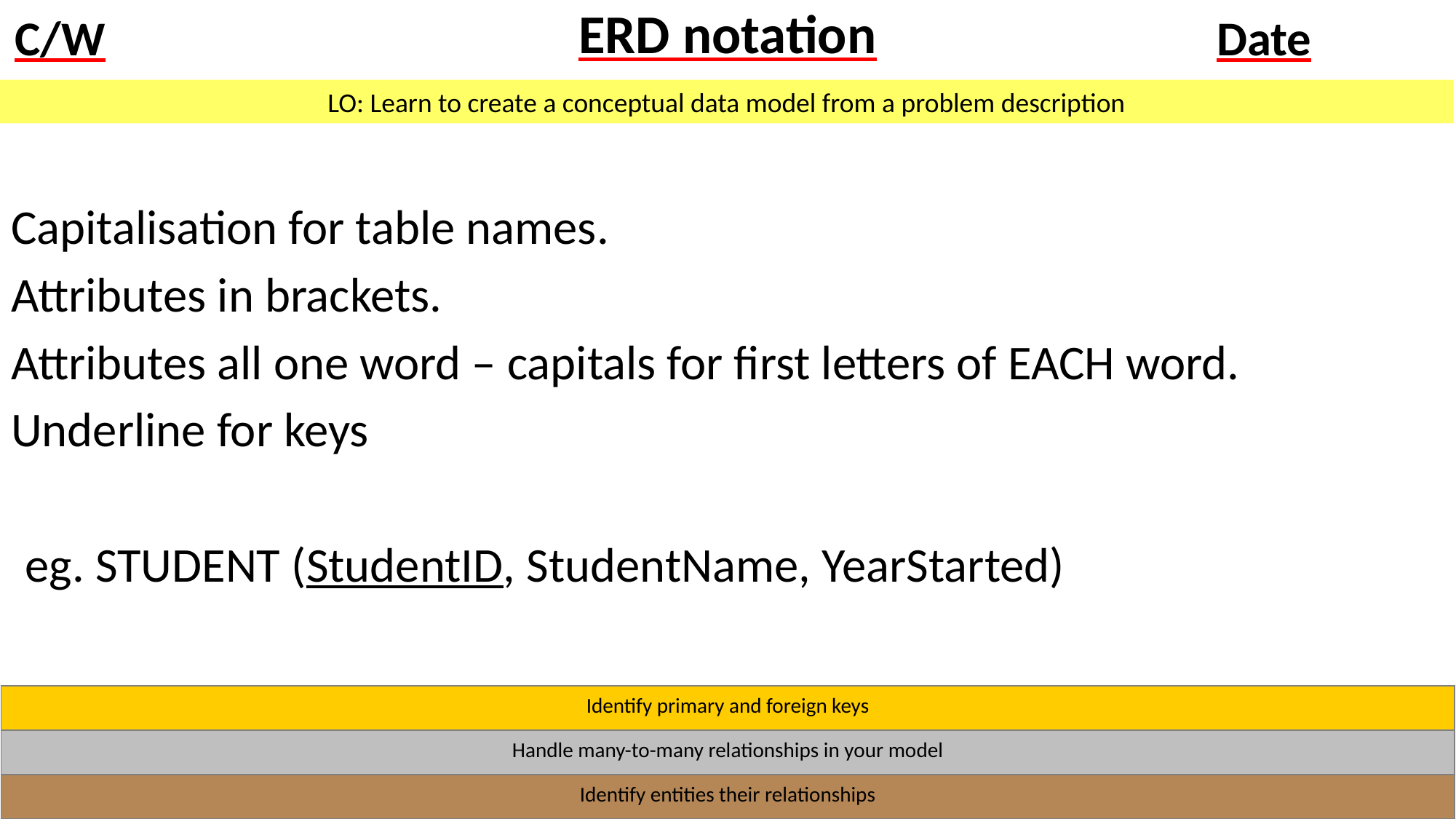

# ERD notation

Capitalisation for table names.
Attributes in brackets.
Attributes all one word – capitals for first letters of EACH word.
Underline for keys

eg. STUDENT (StudentID, StudentName, YearStarted)